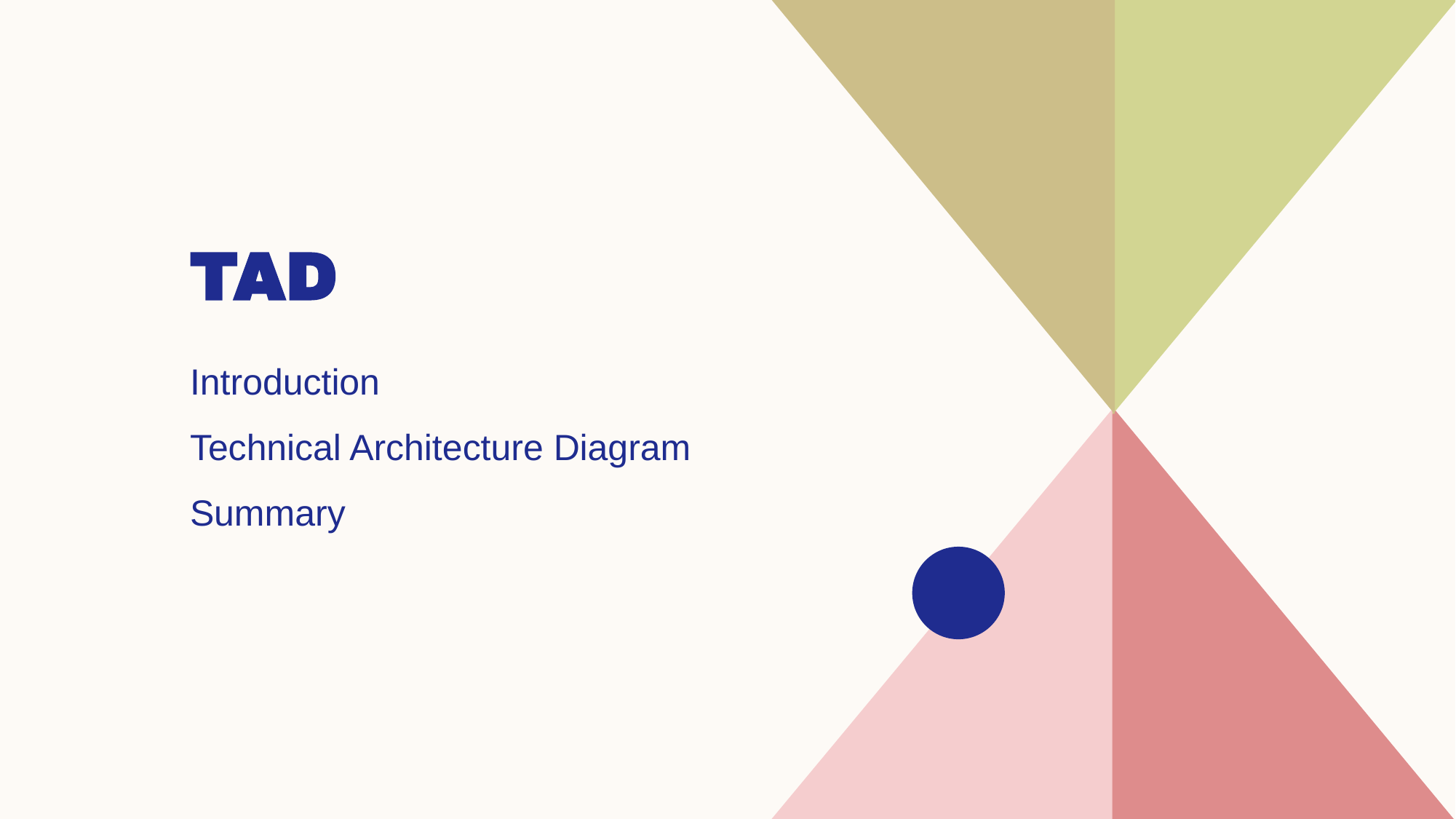

# TAD
Introduction​
Technical Architecture Diagram
​Summary​